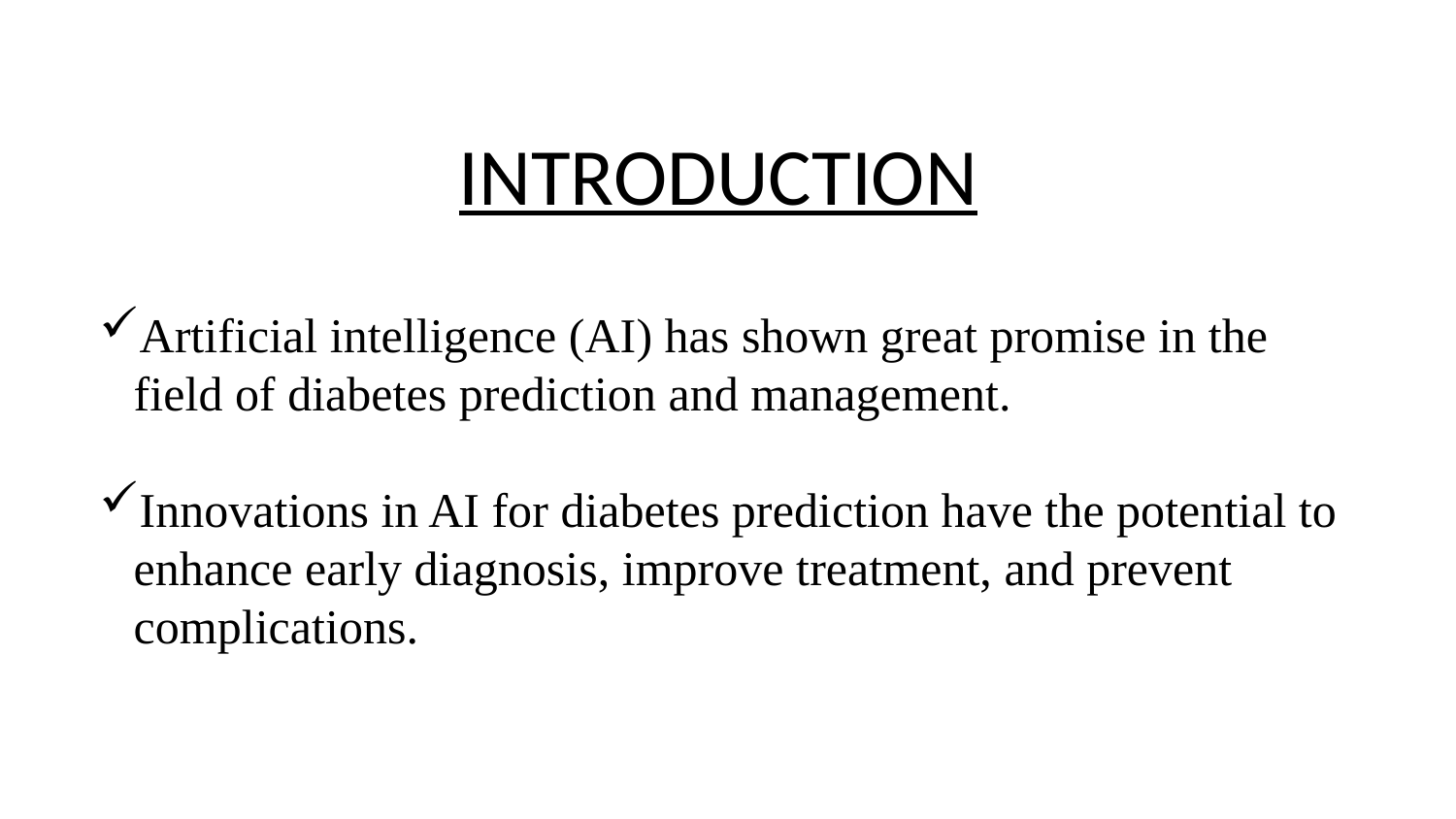

# INTRODUCTION
Artificial intelligence (AI) has shown great promise in the field of diabetes prediction and management.

Innovations in AI for diabetes prediction have the potential to enhance early diagnosis, improve treatment, and prevent complications.